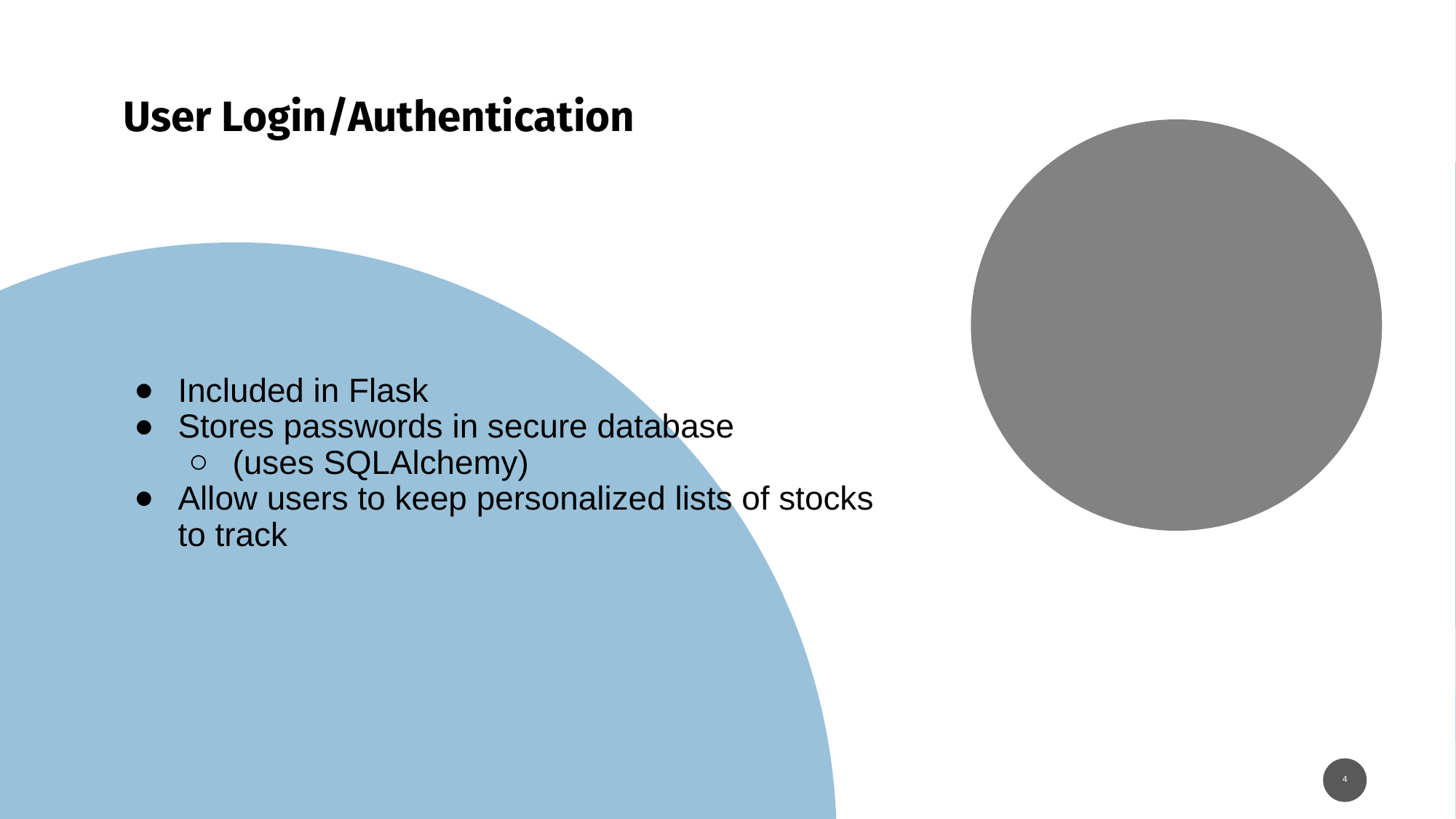

User Login/Authentication

Included in Flask
Stores passwords in secure database
(uses SQLAlchemy)
Allow users to keep personalized lists of stocks to track
4